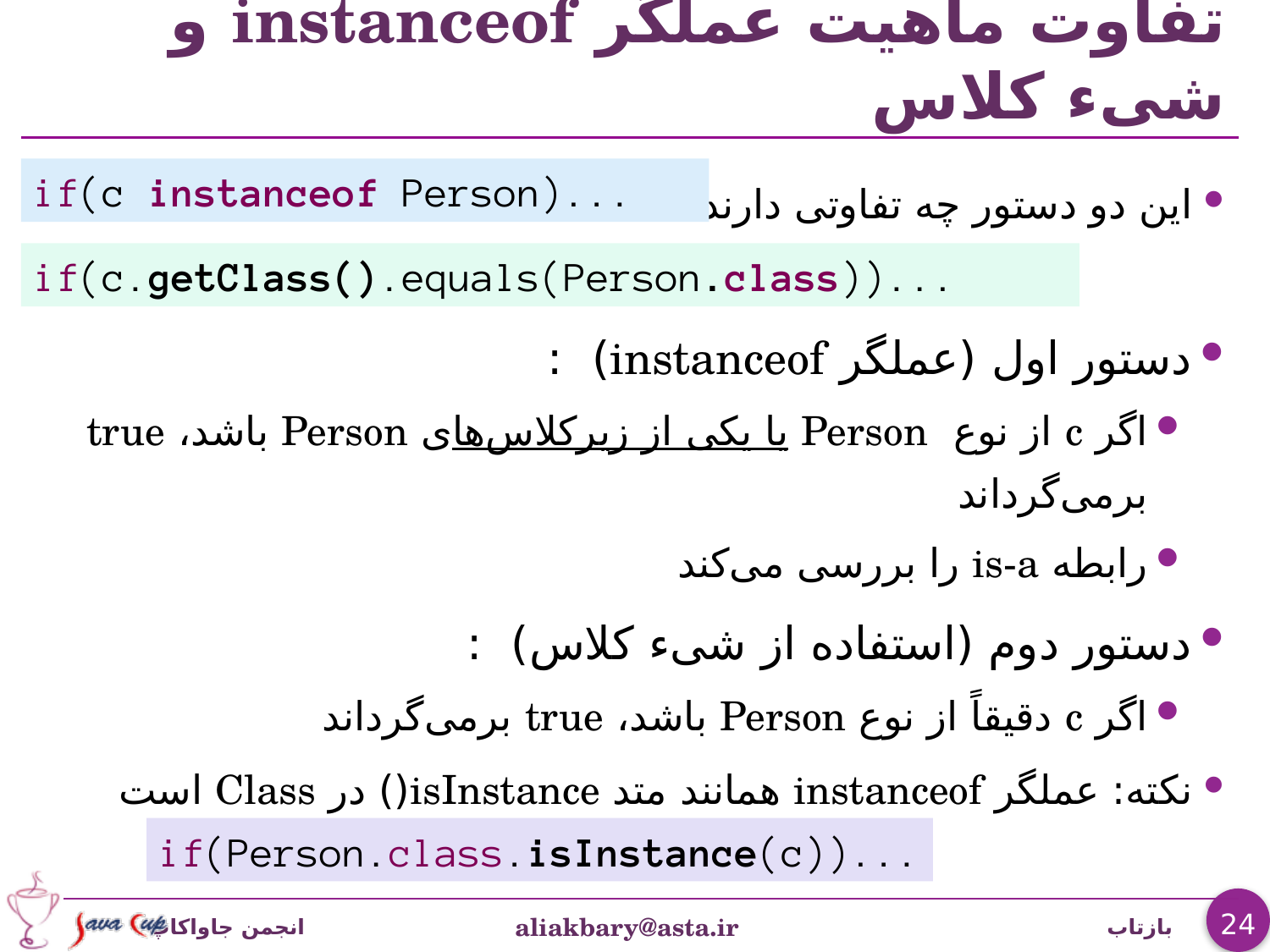

# تفاوت ماهیت عملگر instanceof و شیء کلاس
این دو دستور چه تفاوتی دارند؟

دستور اول (عملگر instanceof)  :
اگر c از نوع  Person یا یکی از زیرکلاس‌های Person باشد، true برمی‌گرداند
رابطه is-a را بررسی می‌کند
دستور دوم (استفاده از شیء کلاس)  :
اگر c دقیقاً از نوع Person باشد، true برمی‌گرداند
نکته: عملگر instanceof همانند متد isInstance() در Class است

if(c instanceof Person)...
if(c.getClass().equals(Person.class))...
if(Person.class.isInstance(c))...